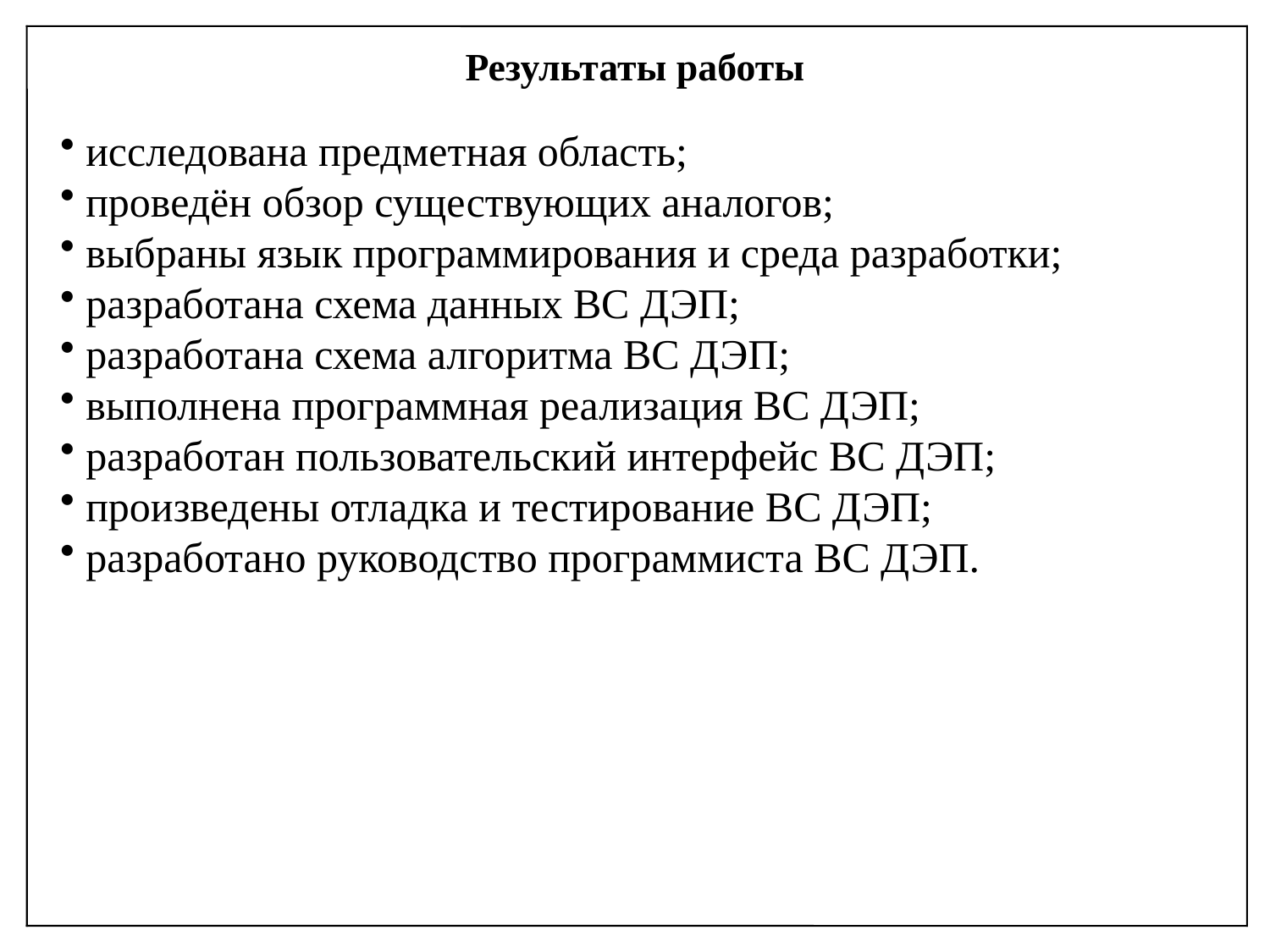

Результаты работы
 исследована предметная область;
 проведён обзор существующих аналогов;
 выбраны язык программирования и среда разработки;
 разработана схема данных ВС ДЭП;
 разработана схема алгоритма ВС ДЭП;
 выполнена программная реализация ВС ДЭП;
 разработан пользовательский интерфейс ВС ДЭП;
 произведены отладка и тестирование ВС ДЭП;
 разработано руководство программиста ВС ДЭП.